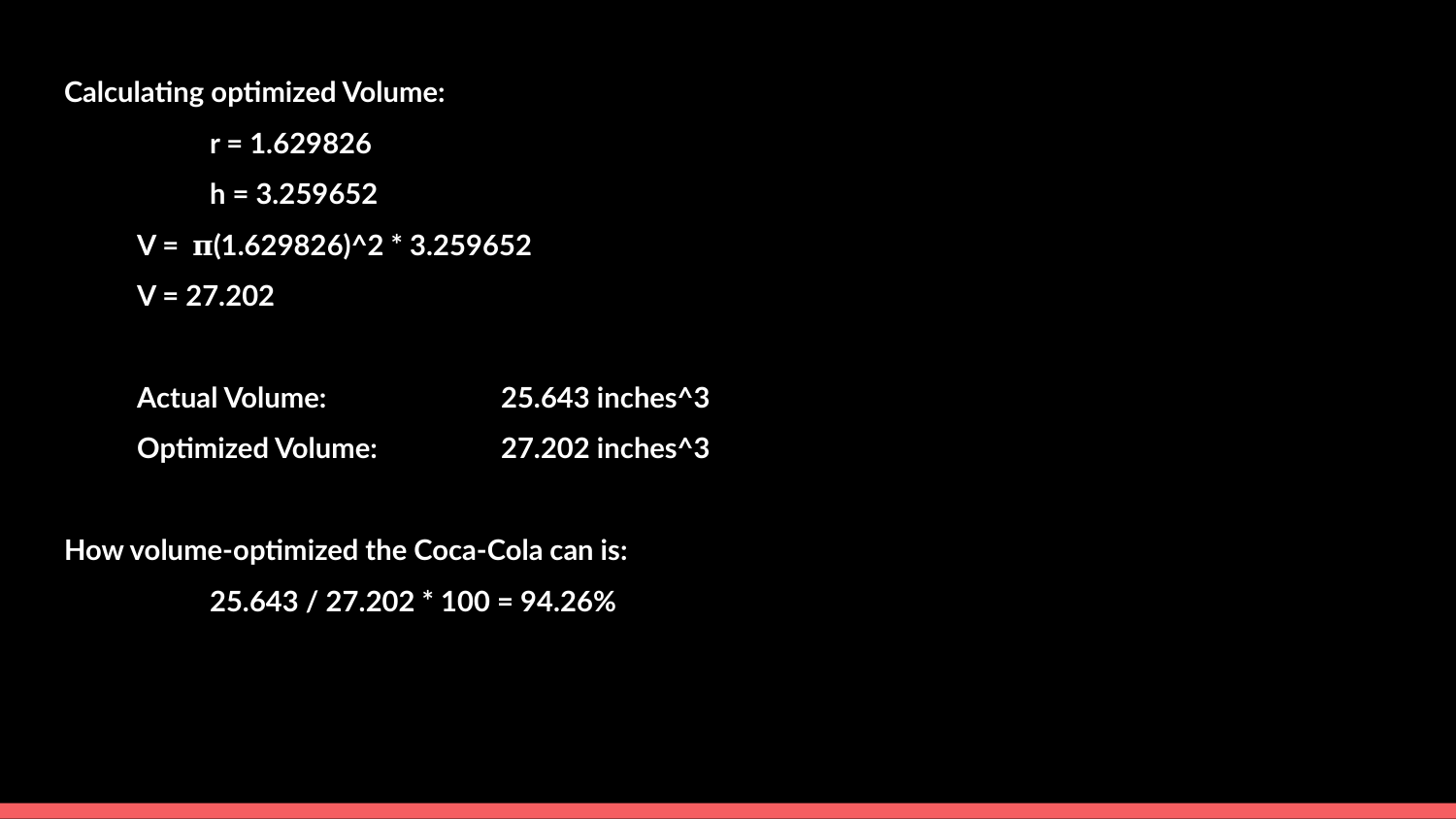

Calculating optimized Volume:
	r = 1.629826
	h = 3.259652
V =  𝛑(1.629826)^2 * 3.259652
V = 27.202

Actual Volume: 		25.643 inches^3
Optimized Volume: 	27.202 inches^3

How volume-optimized the Coca-Cola can is:
	25.643 / 27.202 * 100 = 94.26%